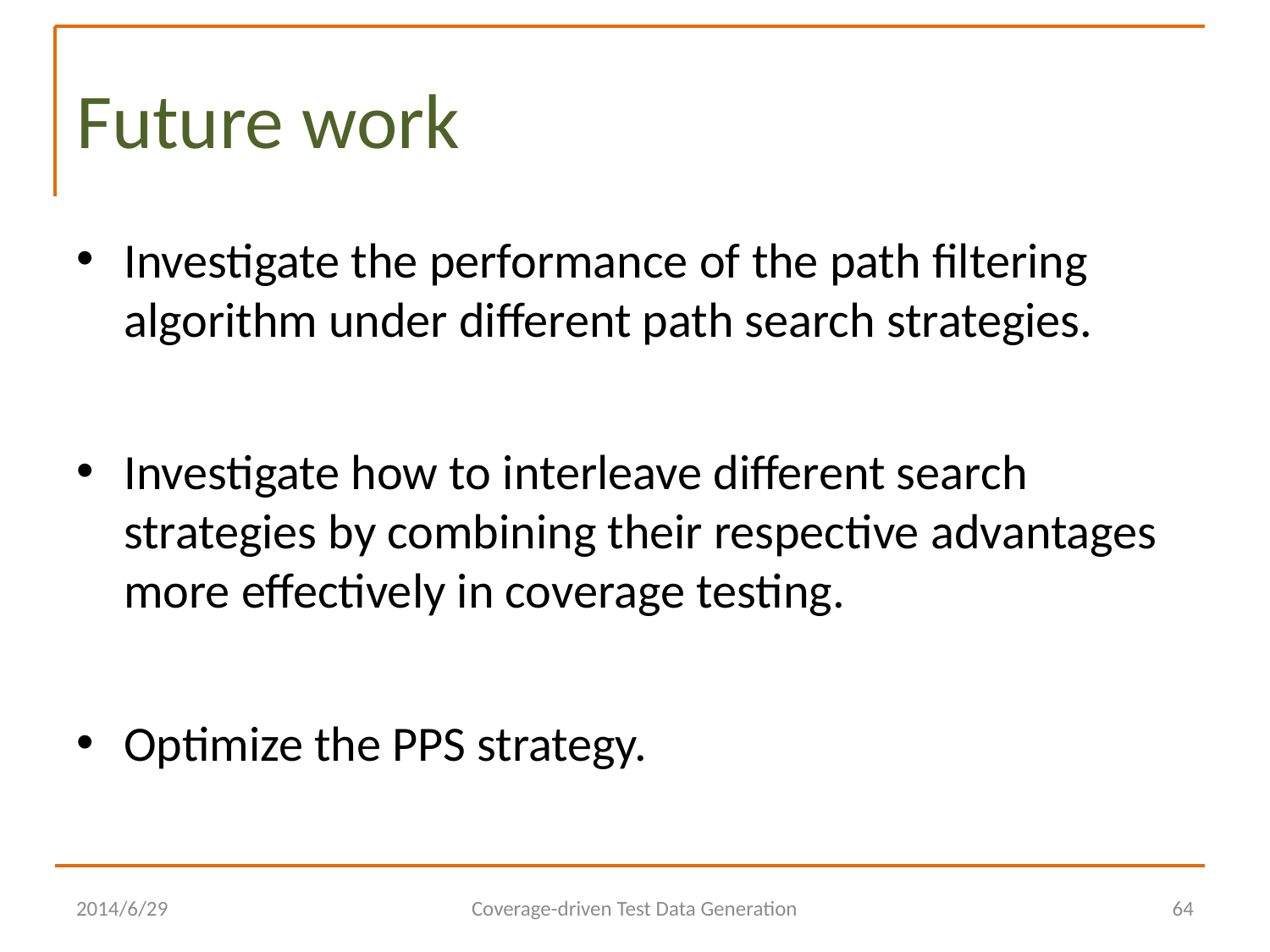

# Future work
Investigate the performance of the path filtering algorithm under different path search strategies.

Investigate how to interleave different search strategies by combining their respective advantages more effectively in coverage testing.

Optimize the PPS strategy.

2014/6/29
Coverage-driven Test Data Generation
64